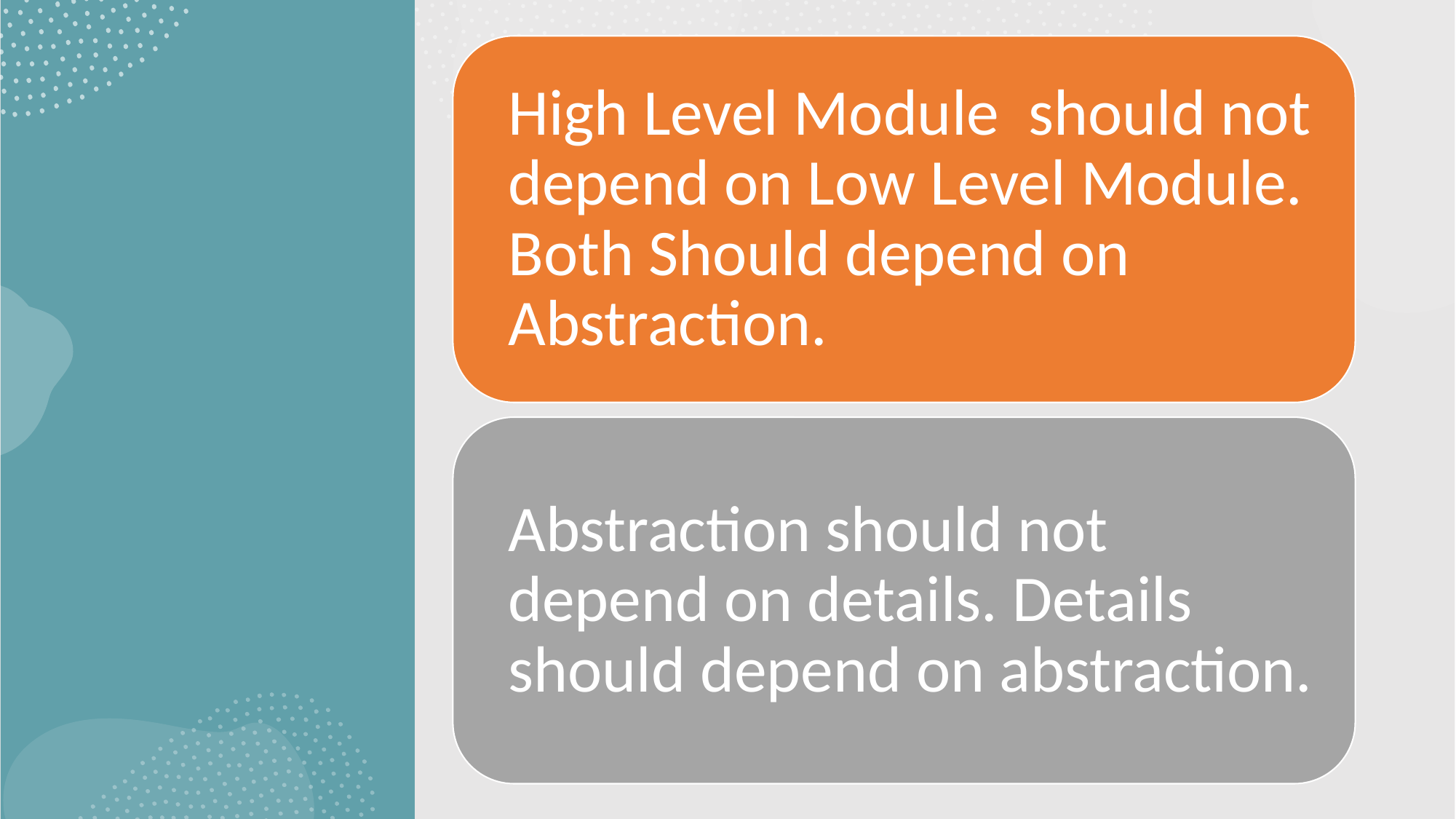

High Level Module  should not depend on Low Level Module. Both Should depend on Abstraction.
Abstraction should not depend on details. Details should depend on abstraction.